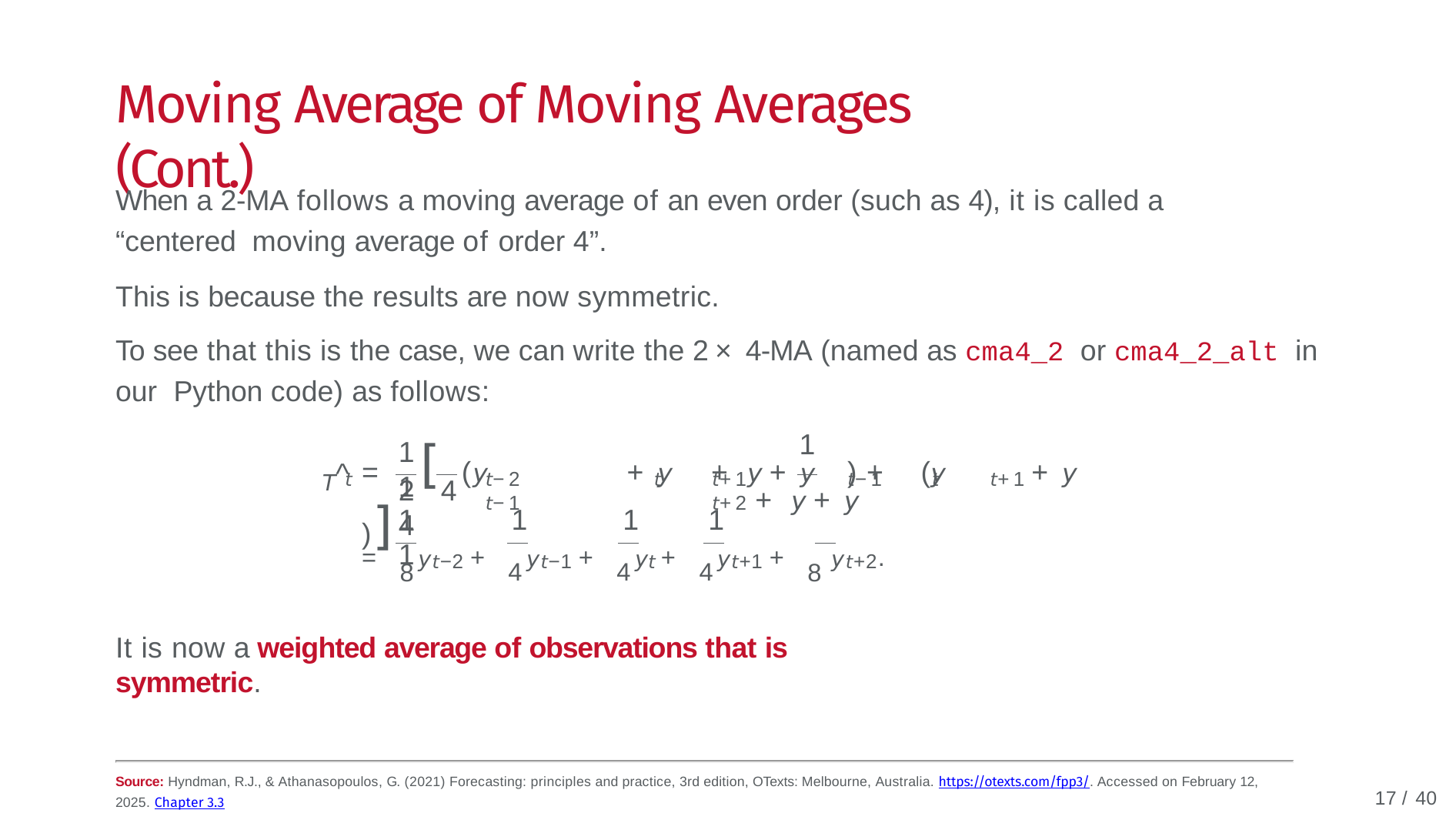

# Moving Average of Moving Averages (Cont.)
When a 2-MA follows a moving average of an even order (such as 4), it is called a “centered  moving average of order 4”.
This is because the results are now symmetric.
To see that this is the case, we can write the 2 × 4-MA (named as cma4_2 or cma4_2_alt in our  Python code) as follows:
=	[	(y	+ y	)]
1	1
1
+ y	+ y + y	) +	(y	+ y + y
T^
t−2	t−1
t+1	t−1	t	t+1	t+2
t
t
2	4	4

1	1	1	1	1
= 8 yt−2 + 4 yt−1 + 4 yt + 4 yt+1 + 8 yt+2.
It is now a weighted average of observations that is symmetric.

Source: Hyndman, R.J., & Athanasopoulos, G. (2021) Forecasting: principles and practice, 3rd edition, OTexts: Melbourne, Australia. https://otexts.com/fpp3/. Accessed on February 12,  2025. Chapter 3.3
17 / 40